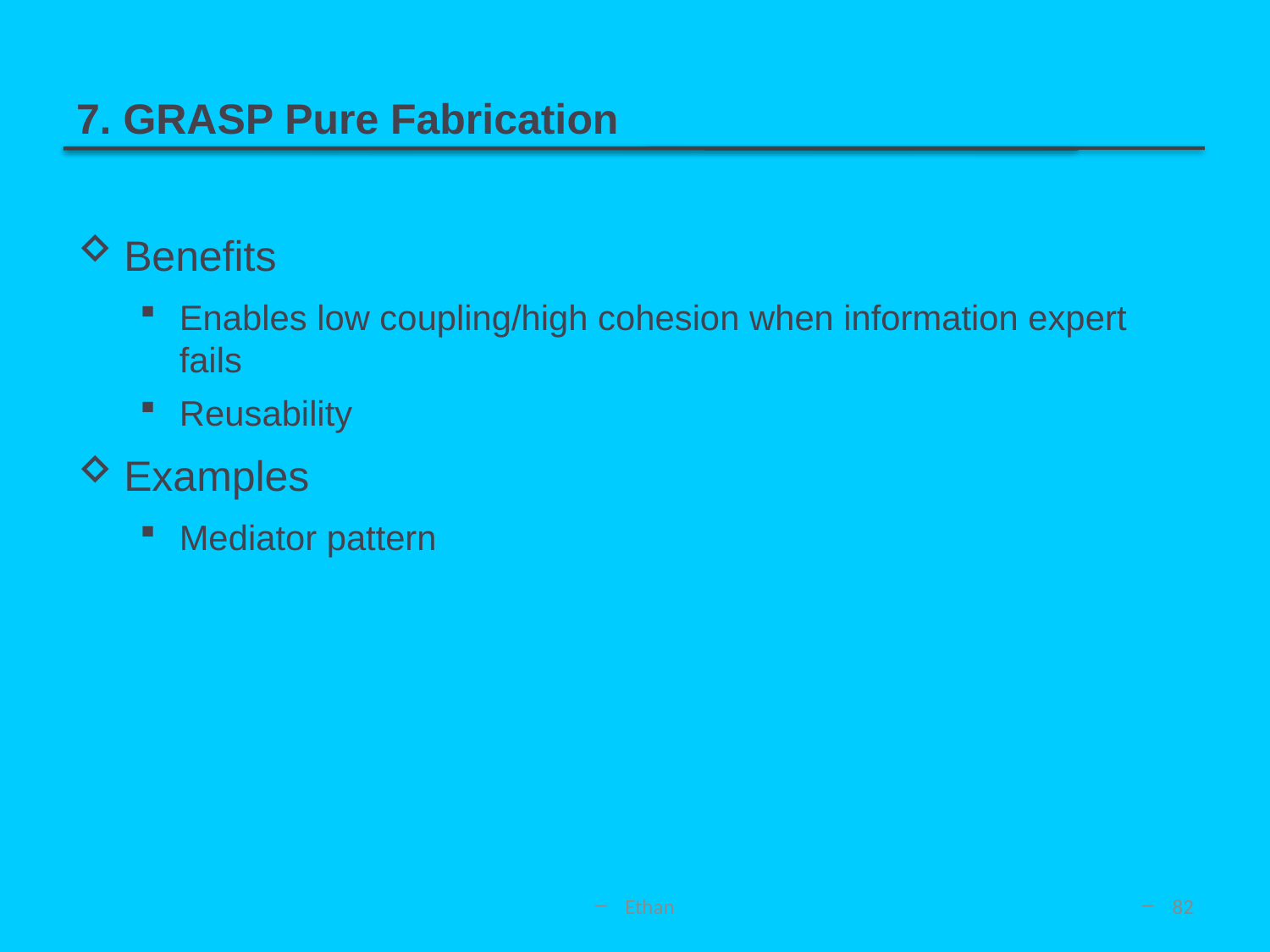

# 7. GRASP Pure Fabrication
Benefits
Enables low coupling/high cohesion when information expert fails
Reusability
Examples
Mediator pattern
Ethan
82